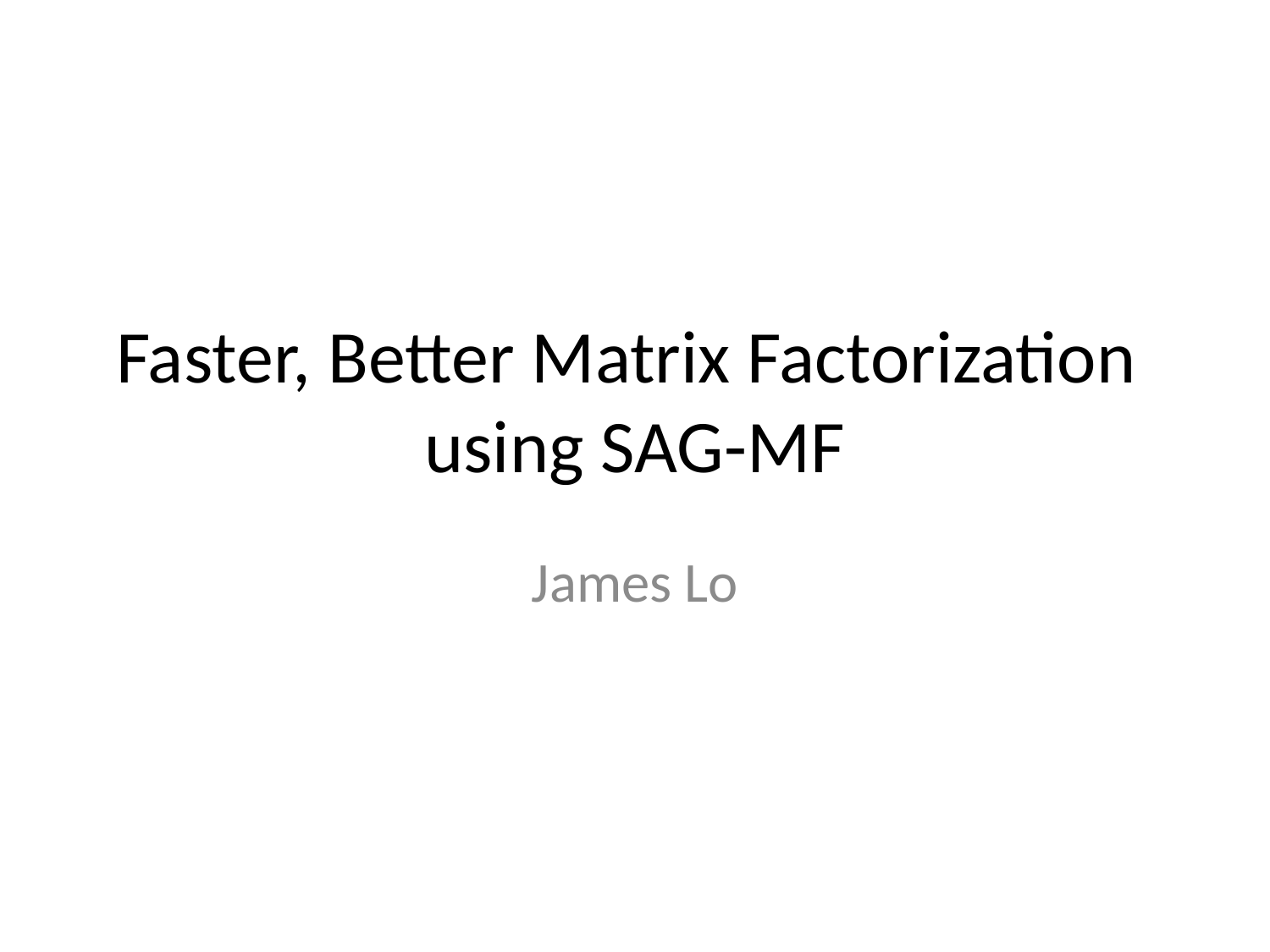

# Faster, Better Matrix Factorization using SAG-MF
James Lo